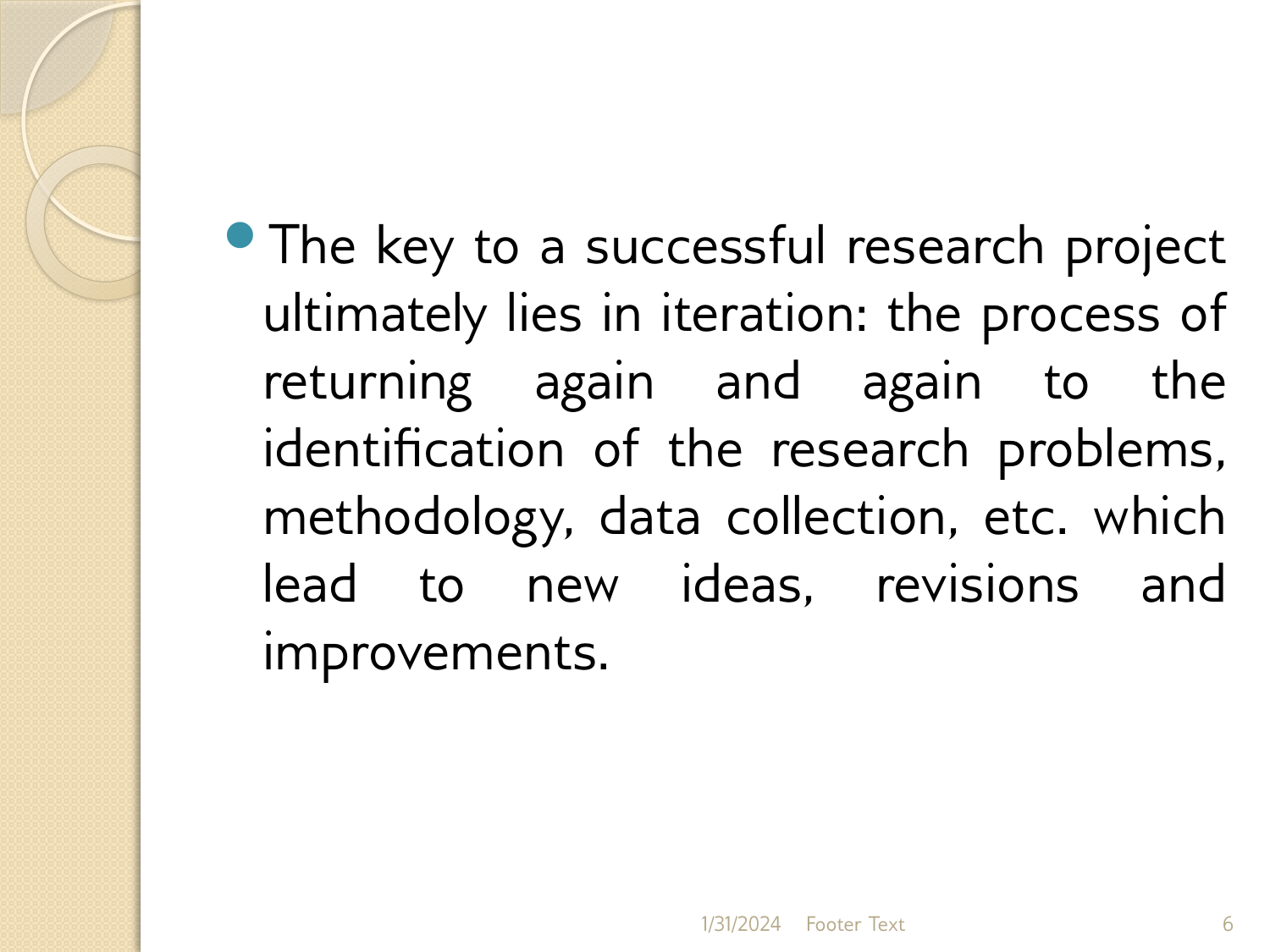

#
The key to a successful research project ultimately lies in iteration: the process of returning again and again to the identification of the research problems, methodology, data collection, etc. which lead to new ideas, revisions and improvements.
1/31/2024
Footer Text
6